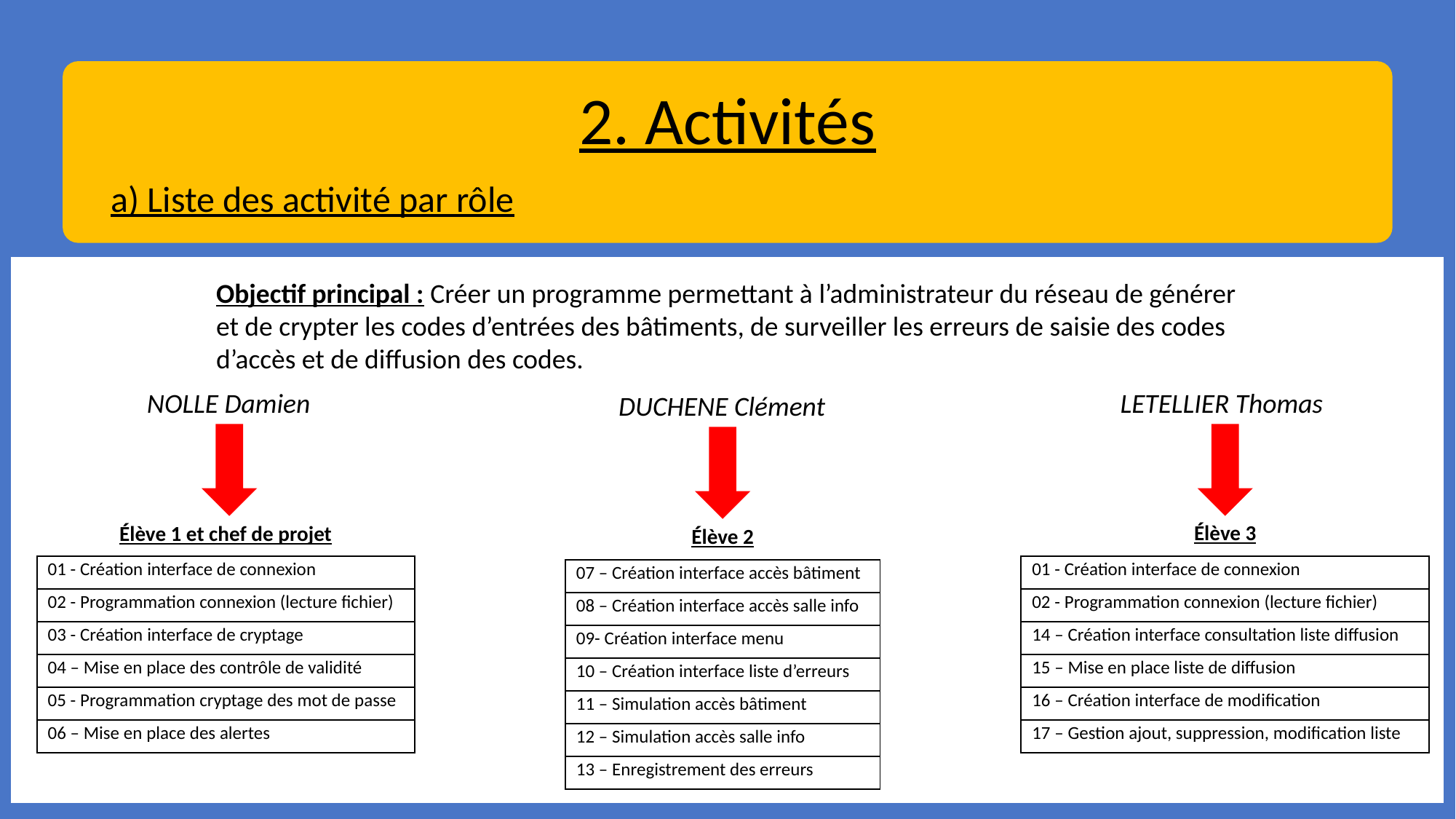

# 2. Activités

a) Liste des activité par rôle

Objectif principal : Créer un programme permettant à l’administrateur du réseau de générer et de crypter les codes d’entrées des bâtiments, de surveiller les erreurs de saisie des codes d’accès et de diffusion des codes.
NOLLE Damien
LETELLIER Thomas
DUCHENE Clément

Élève 3
Élève 1 et chef de projet
Élève 2
| 01 - Création interface de connexion |
| --- |
| 02 - Programmation connexion (lecture fichier) |
| 03 - Création interface de cryptage |
| 04 – Mise en place des contrôle de validité |
| 05 - Programmation cryptage des mot de passe |
| 06 – Mise en place des alertes |
| 01 - Création interface de connexion |
| --- |
| 02 - Programmation connexion (lecture fichier) |
| 14 – Création interface consultation liste diffusion |
| 15 – Mise en place liste de diffusion |
| 16 – Création interface de modification |
| 17 – Gestion ajout, suppression, modification liste |
| 07 – Création interface accès bâtiment |
| --- |
| 08 – Création interface accès salle info |
| 09- Création interface menu |
| 10 – Création interface liste d’erreurs |
| 11 – Simulation accès bâtiment |
| 12 – Simulation accès salle info |
| 13 – Enregistrement des erreurs |